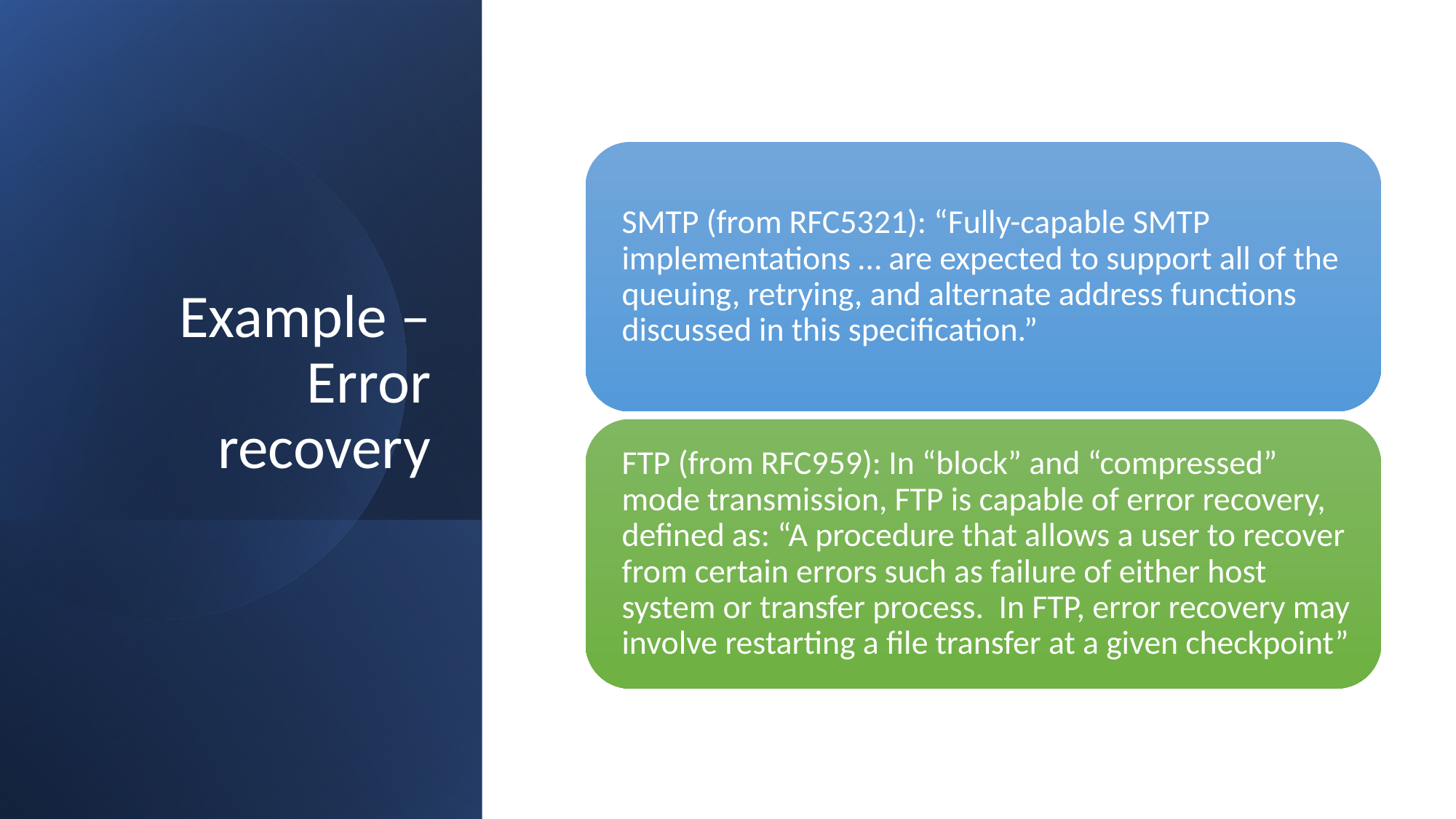

SMTP (from RFC5321): “Fully-capable SMTP implementations … are expected to support all of the queuing, retrying, and alternate address functions discussed in this specification.”
FTP (from RFC959): In “block” and “compressed” mode transmission, FTP is capable of error recovery, defined as: “A procedure that allows a user to recover from certain errors such as failure of either host system or transfer process.  In FTP, error recovery may involve restarting a file transfer at a given checkpoint”

# Example – Error recovery